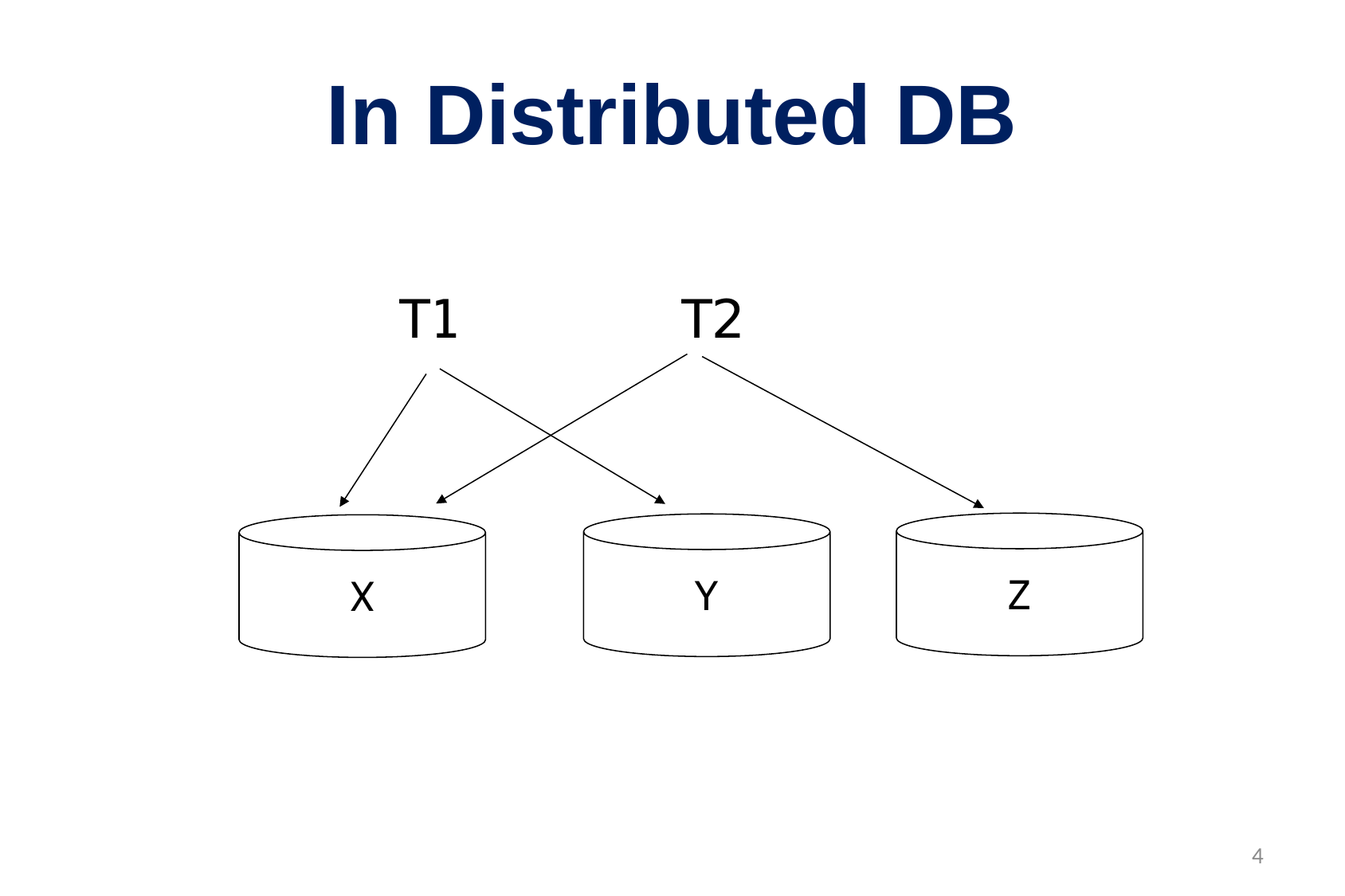

# In Distributed DB
T1
T2

Z

Y

X

4